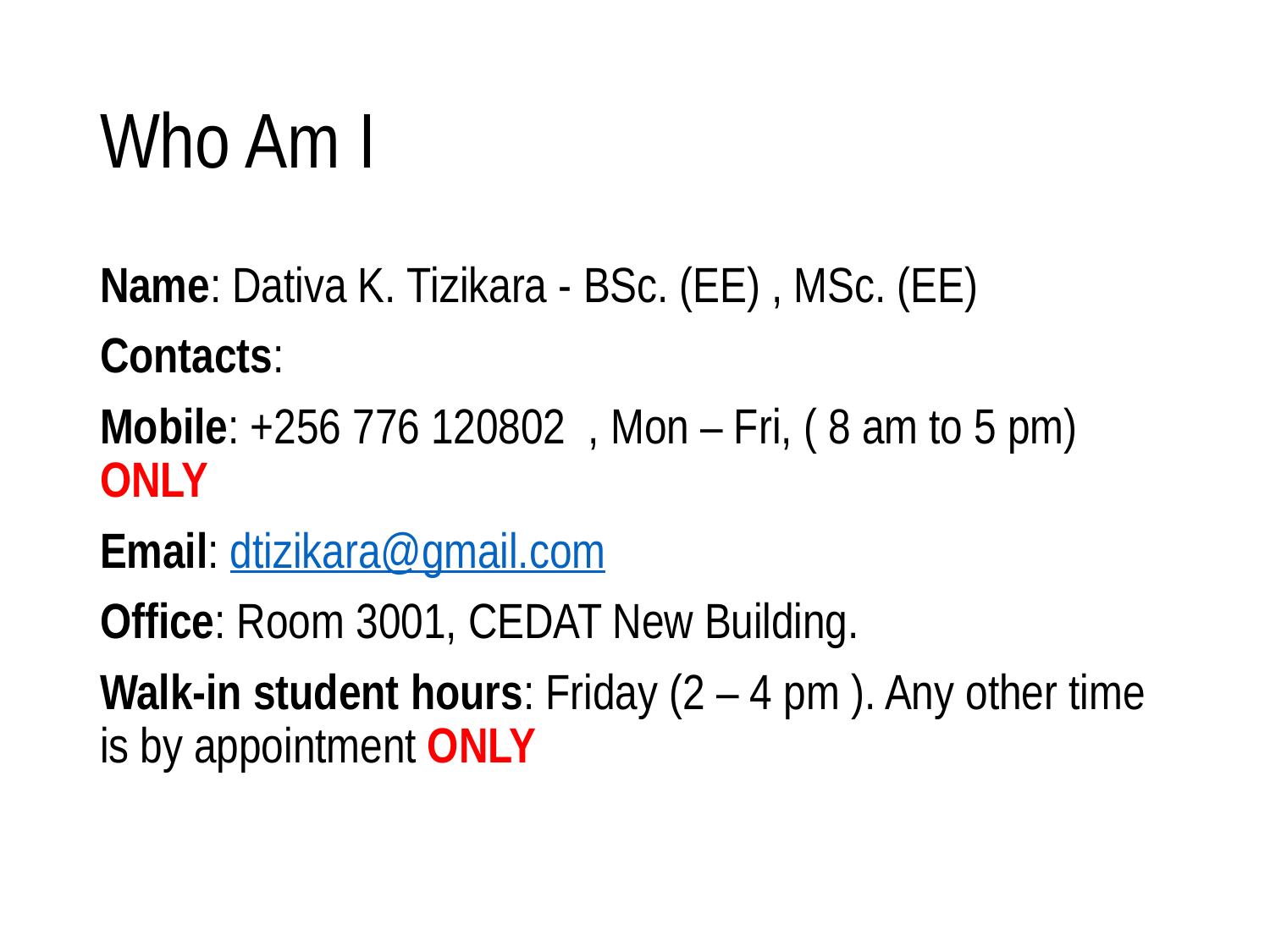

# Who Am I
Name: Dativa K. Tizikara - BSc. (EE) , MSc. (EE)
Contacts:
Mobile: +256 776 120802  , Mon – Fri, ( 8 am to 5 pm) ONLY
Email: dtizikara@gmail.com
Office: Room 3001, CEDAT New Building.
Walk-in student hours: Friday (2 – 4 pm ). Any other time is by appointment ONLY